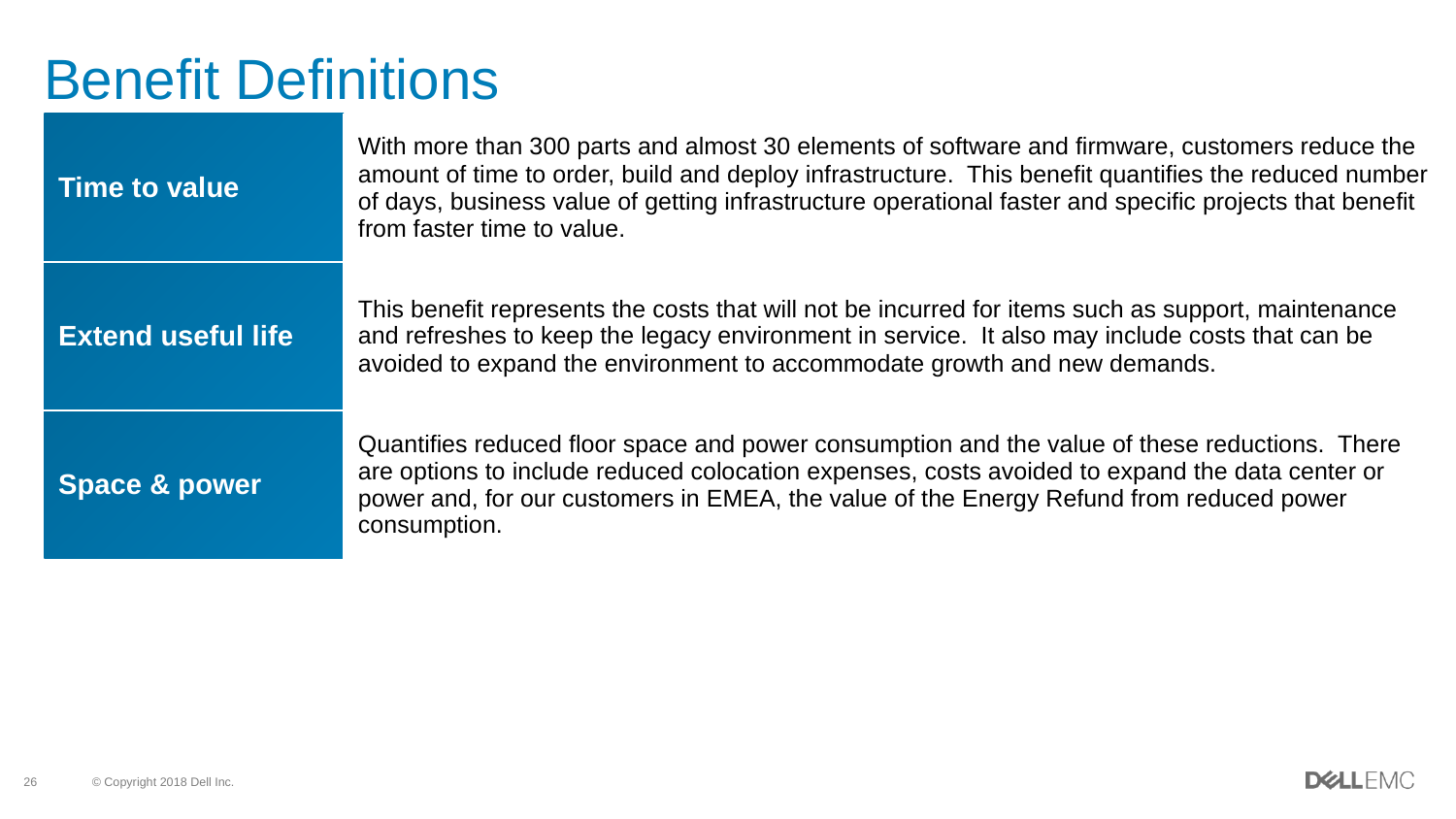

# Benefit Definitions
|  |  |  |
| --- | --- | --- |
| Time to value | With more than 300 parts and almost 30 elements of software and firmware, customers reduce the amount of time to order, build and deploy infrastructure. This benefit quantifies the reduced number of days, business value of getting infrastructure operational faster and specific projects that benefit from faster time to value. |  |
| Extend useful life | This benefit represents the costs that will not be incurred for items such as support, maintenance and refreshes to keep the legacy environment in service. It also may include costs that can be avoided to expand the environment to accommodate growth and new demands. |  |
| Space & power | Quantifies reduced floor space and power consumption and the value of these reductions. There are options to include reduced colocation expenses, costs avoided to expand the data center or power and, for our customers in EMEA, the value of the Energy Refund from reduced power consumption. |  |